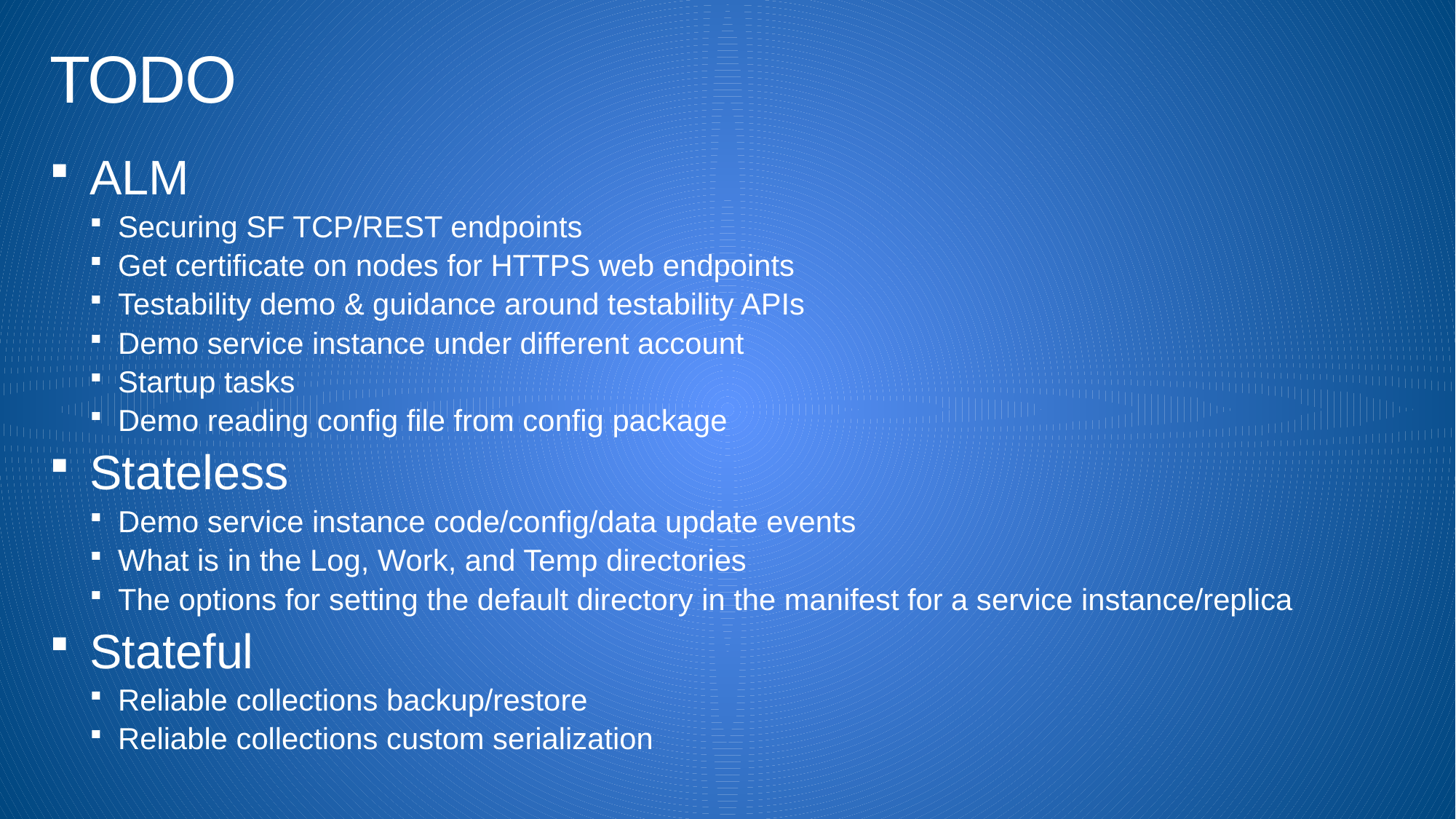

# TODO
ALM
Securing SF TCP/REST endpoints
Get certificate on nodes for HTTPS web endpoints
Testability demo & guidance around testability APIs
Demo service instance under different account
Startup tasks
Demo reading config file from config package
Stateless
Demo service instance code/config/data update events
What is in the Log, Work, and Temp directories
The options for setting the default directory in the manifest for a service instance/replica
Stateful
Reliable collections backup/restore
Reliable collections custom serialization